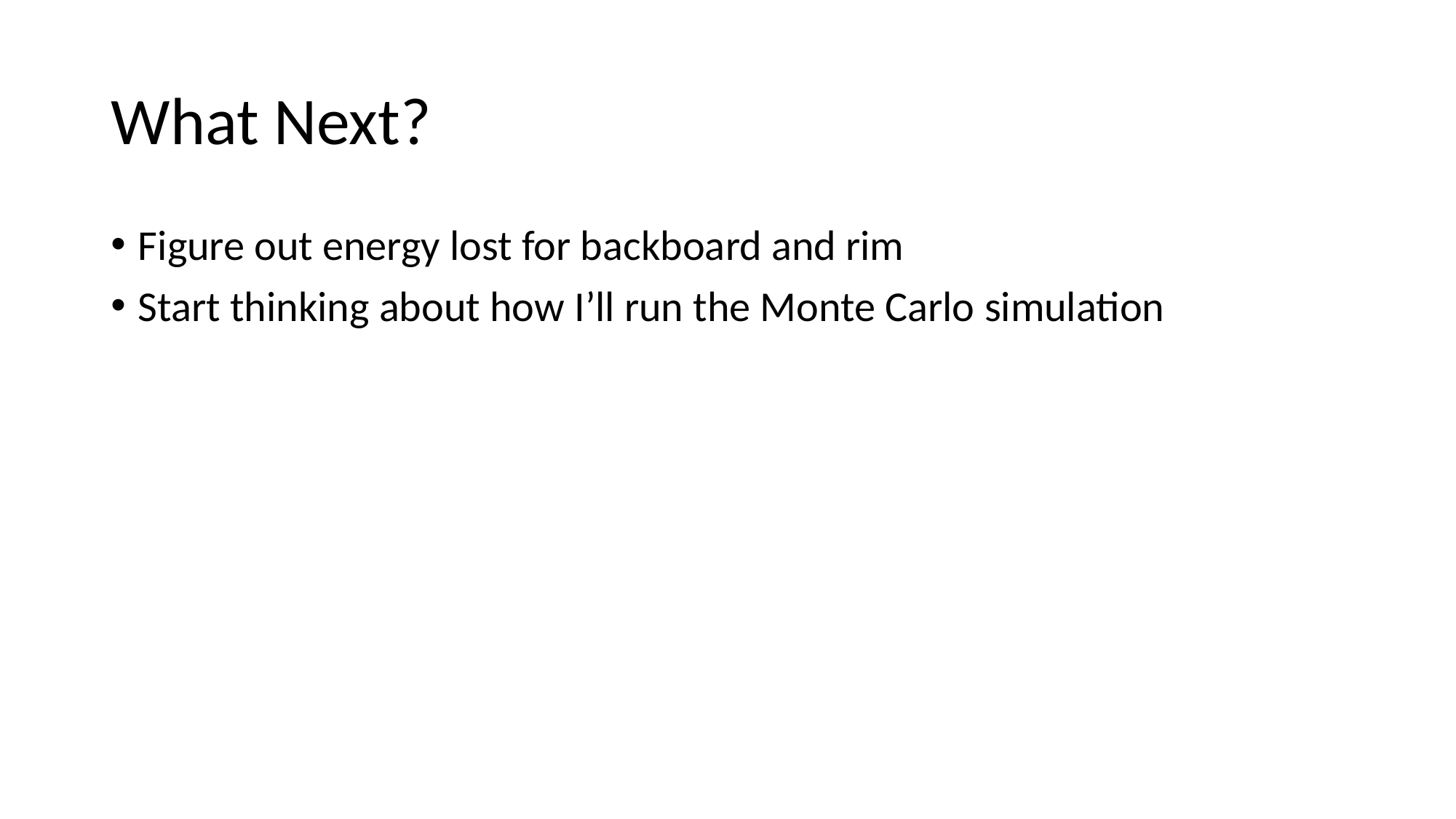

# What Next?
Figure out energy lost for backboard and rim
Start thinking about how I’ll run the Monte Carlo simulation